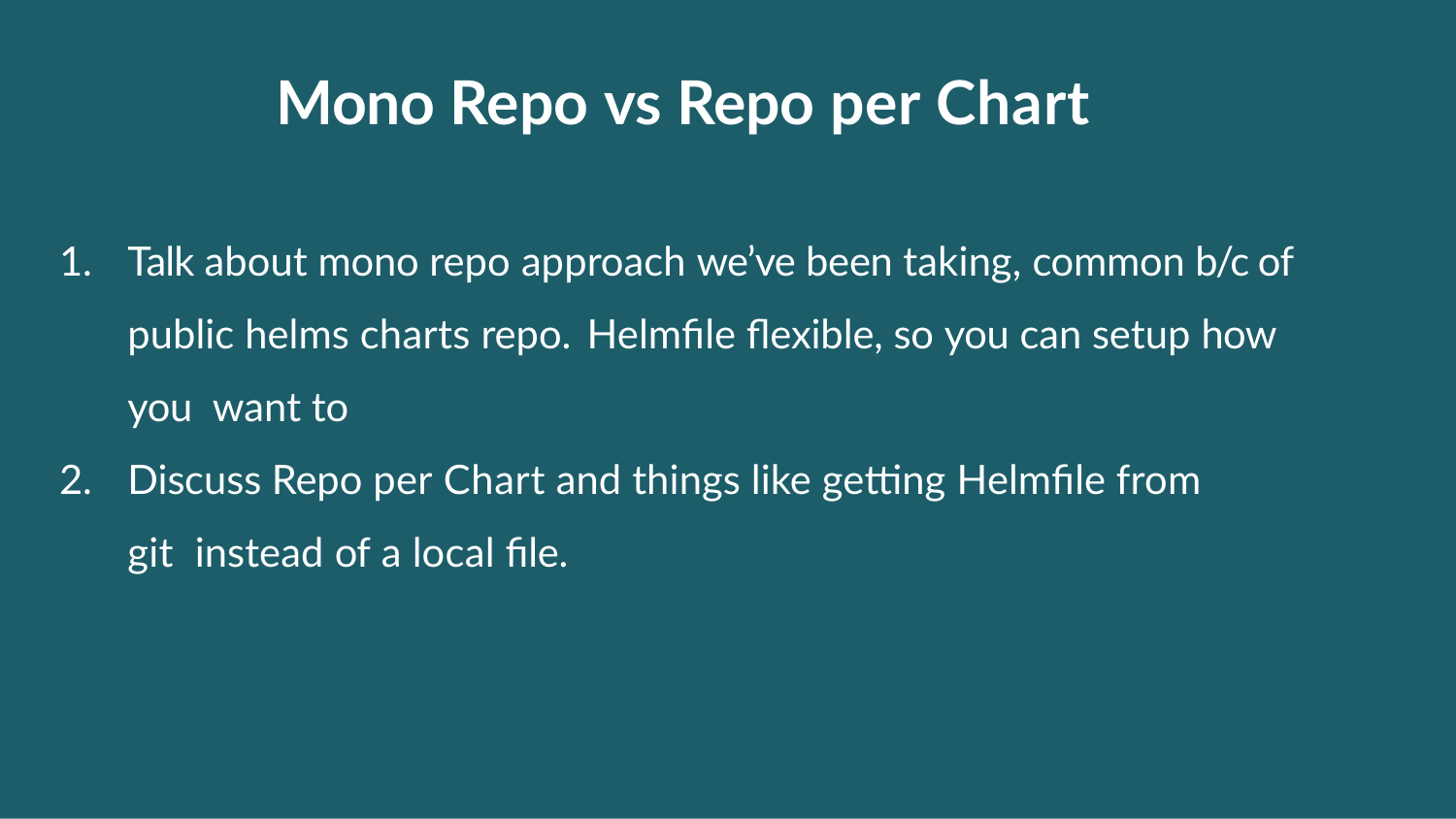

# Mono Repo vs Repo per Chart
Talk about mono repo approach we’ve been taking, common b/c of  public helms charts repo. Helmﬁle ﬂexible, so you can setup how you  want to
Discuss Repo per Chart and things like getting Helmﬁle from git  instead of a local ﬁle.